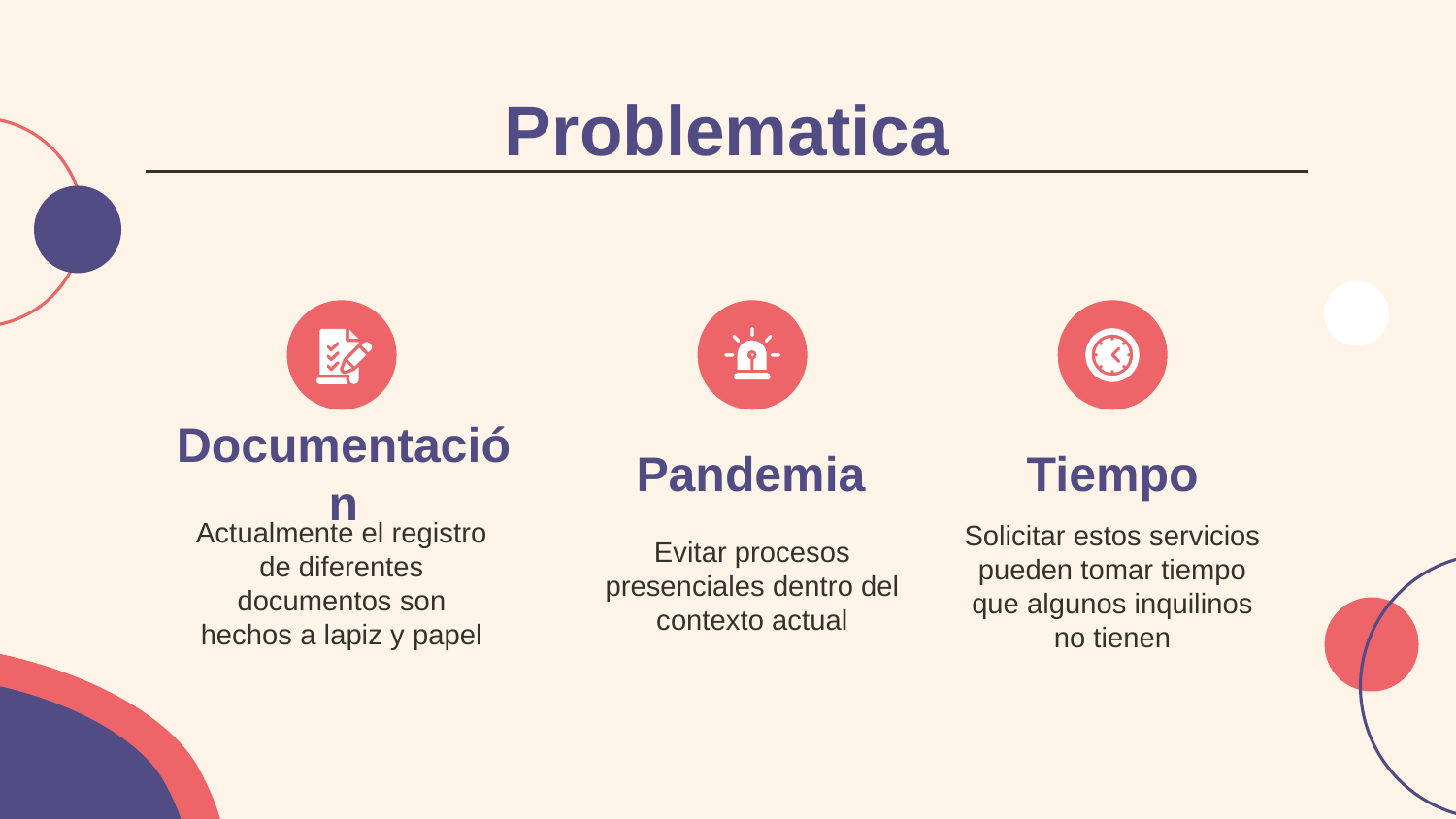

Problematica

# Documentación
Pandemia
Tiempo
Actualmente el registro de diferentes documentos son hechos a lapiz y papel
Evitar procesos presenciales dentro del contexto actual
Solicitar estos servicios pueden tomar tiempo que algunos inquilinos no tienen